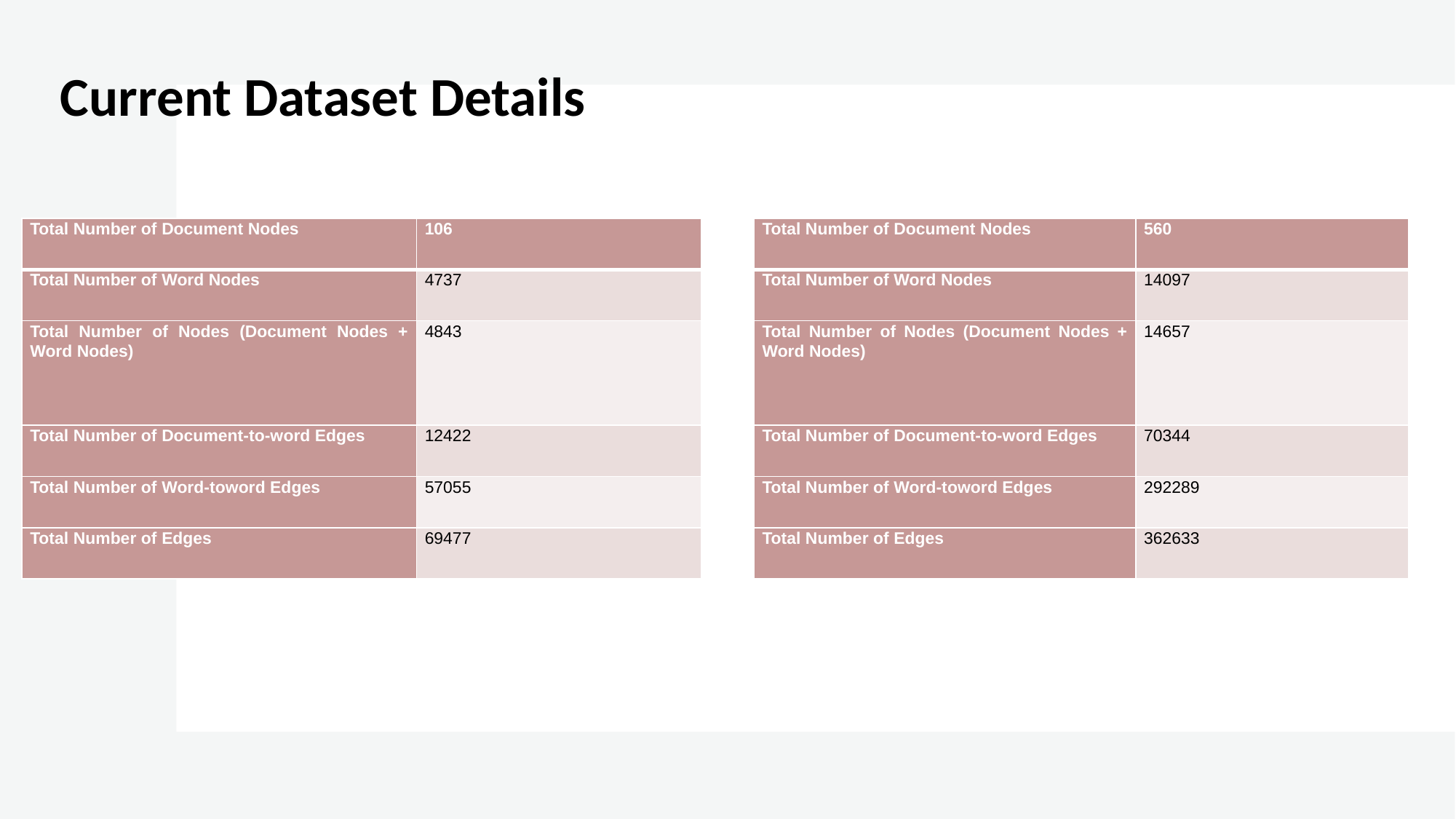

Current Dataset Details
| Total Number of Document Nodes | 106 |
| --- | --- |
| Total Number of Word Nodes | 4737 |
| Total Number of Nodes (Document Nodes + Word Nodes) | 4843 |
| Total Number of Document-to-word Edges | 12422 |
| Total Number of Word-toword Edges | 57055 |
| Total Number of Edges | 69477 |
| Total Number of Document Nodes | 560 |
| --- | --- |
| Total Number of Word Nodes | 14097 |
| Total Number of Nodes (Document Nodes + Word Nodes) | 14657 |
| Total Number of Document-to-word Edges | 70344 |
| Total Number of Word-toword Edges | 292289 |
| Total Number of Edges | 362633 |